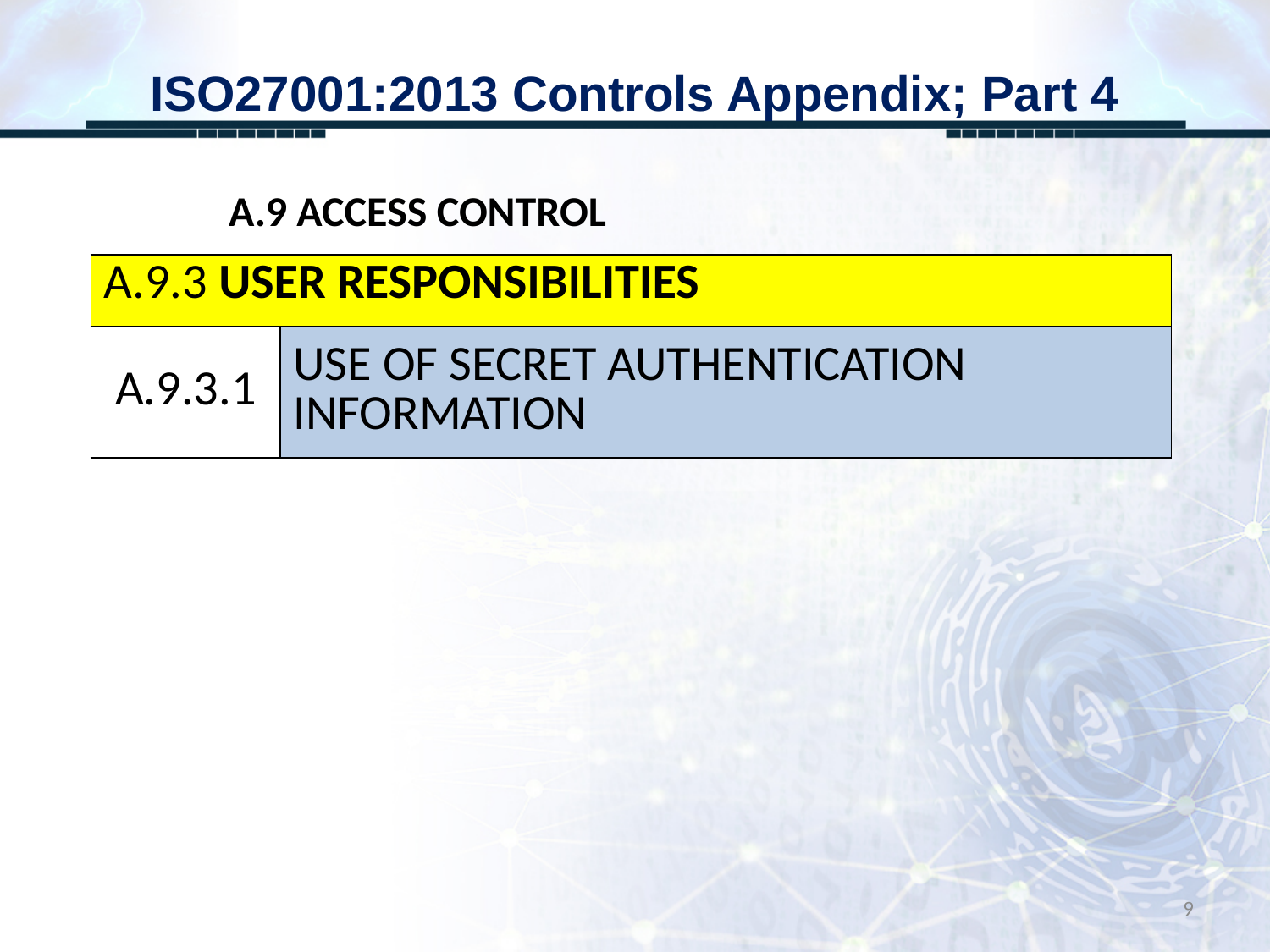

# ISO27001:2013 Controls Appendix; Part 4
A.9 ACCESS CONTROL
| A.9.3 USER RESPONSIBILITIES |  |
| --- | --- |
| A.9.3.1 | USE OF SECRET AUTHENTICATION INFORMATION |
9